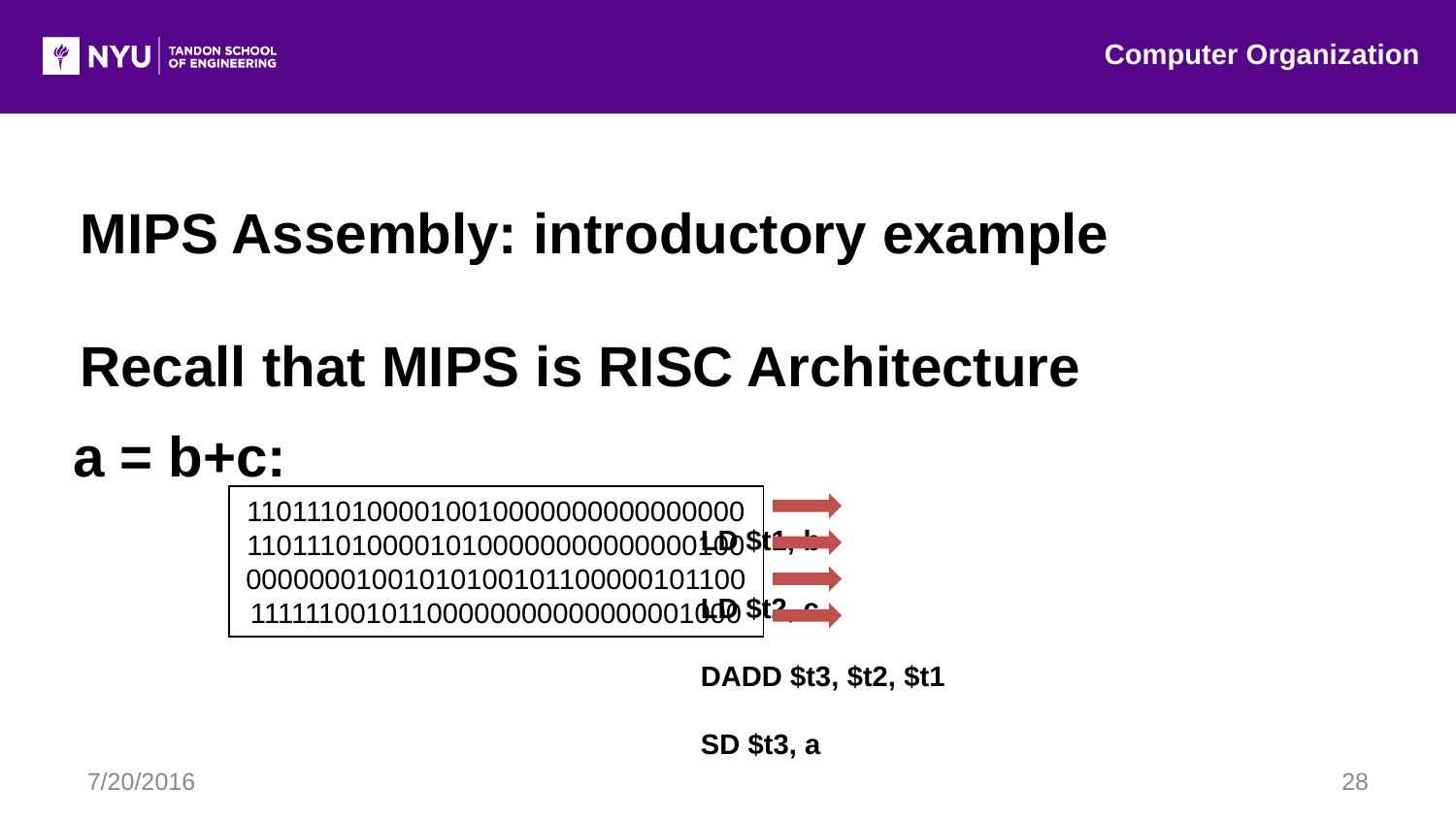

Computer Organization
MIPS Assembly: introductory example
Recall that MIPS is RISC Architecture
a = b+c:
											LD $t1, b
									        		LD $t2, c
											DADD $t3, $t2, $t1
											SD $t3, a

11011101000010010000000000000000
11011101000010100000000000000100
00000001001010100101100000101100
11111100101100000000000000001000

7/20/2016
28